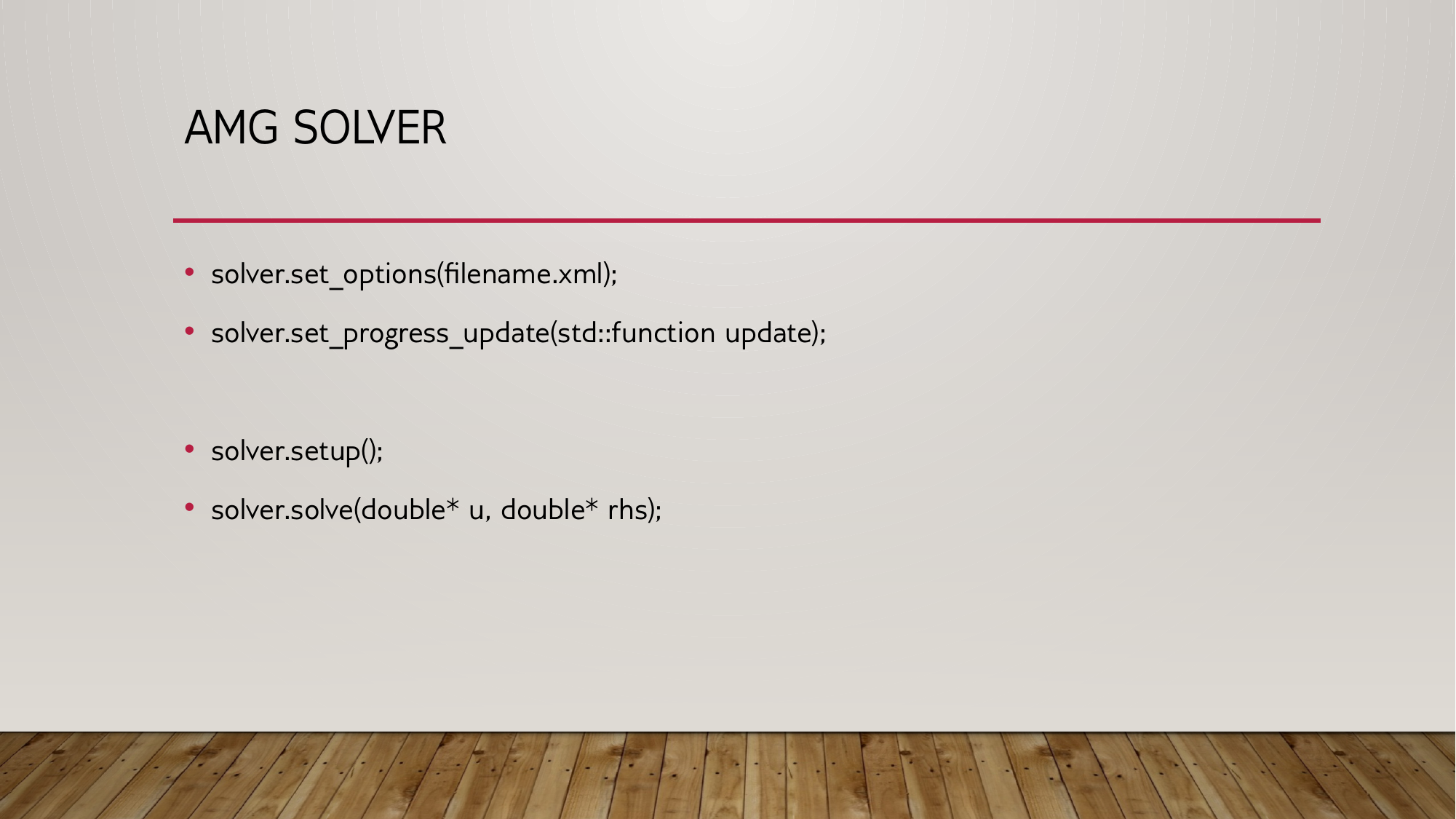

# AMG sOLVER
solver.set_options(filename.xml);
solver.set_progress_update(std::function update);

solver.setup();
solver.solve(double* u, double* rhs);